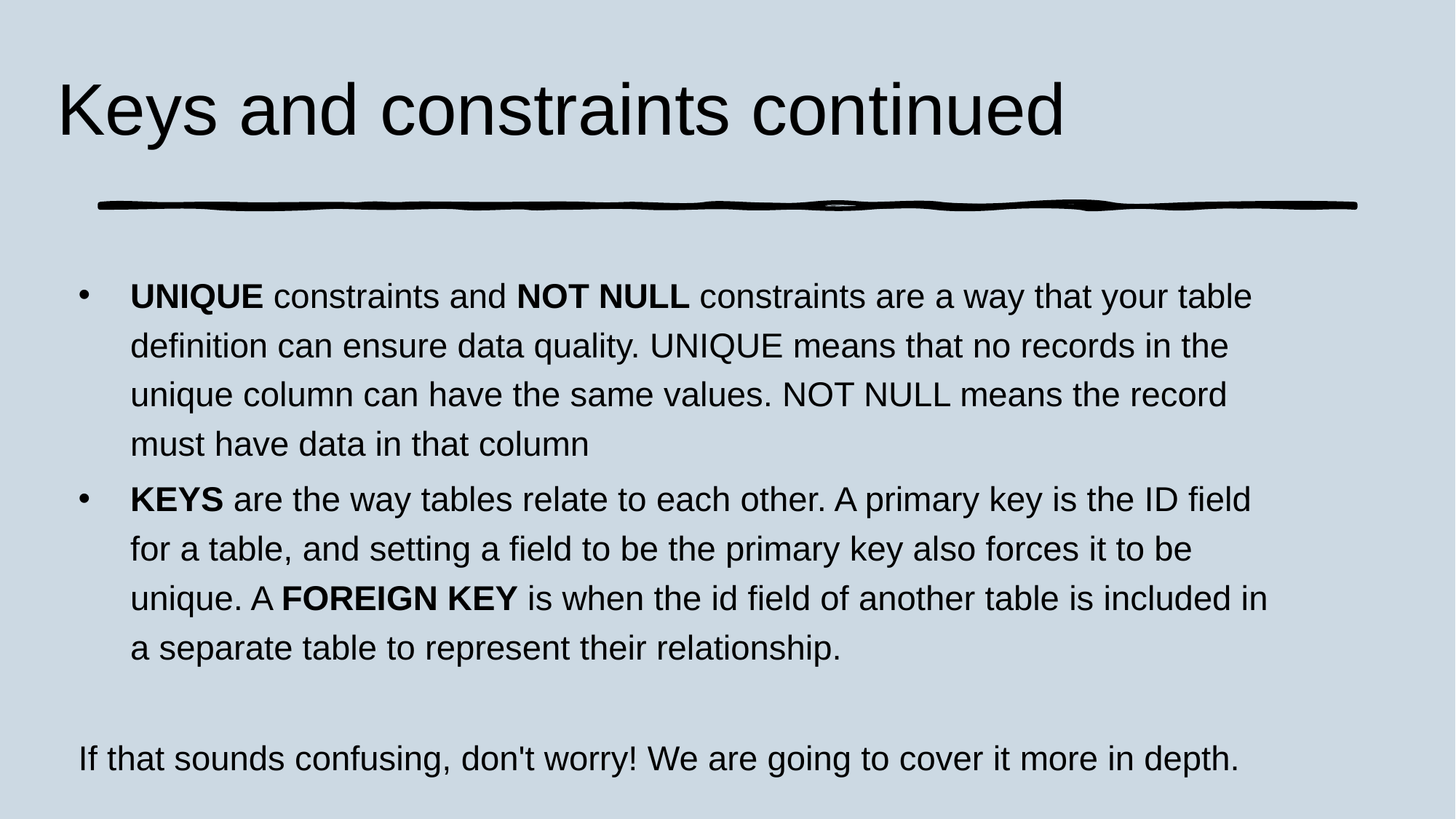

# Keys and constraints continued
UNIQUE constraints and NOT NULL constraints are a way that your table definition can ensure data quality. UNIQUE means that no records in the unique column can have the same values. NOT NULL means the record must have data in that column
KEYS are the way tables relate to each other. A primary key is the ID field for a table, and setting a field to be the primary key also forces it to be unique. A FOREIGN KEY is when the id field of another table is included in a separate table to represent their relationship.

If that sounds confusing, don't worry! We are going to cover it more in depth.